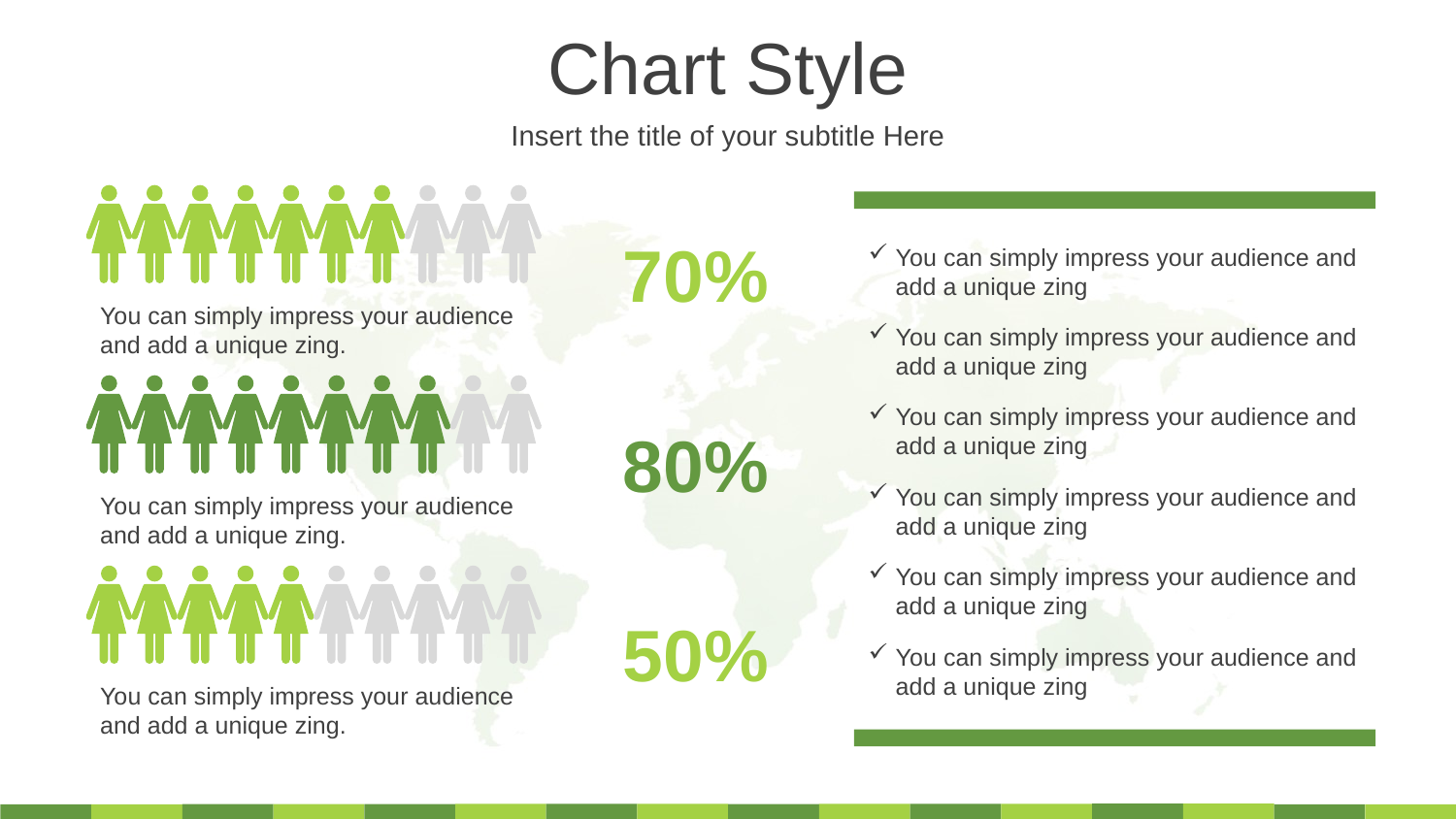

Chart Style
Insert the title of your subtitle Here

70%
You can simply impress your audience and add a unique zing
You can simply impress your audience and add a unique zing.
You can simply impress your audience and add a unique zing

You can simply impress your audience and add a unique zing
80%
You can simply impress your audience and add a unique zing
You can simply impress your audience and add a unique zing.
You can simply impress your audience and add a unique zing

50%
You can simply impress your audience and add a unique zing
You can simply impress your audience and add a unique zing.